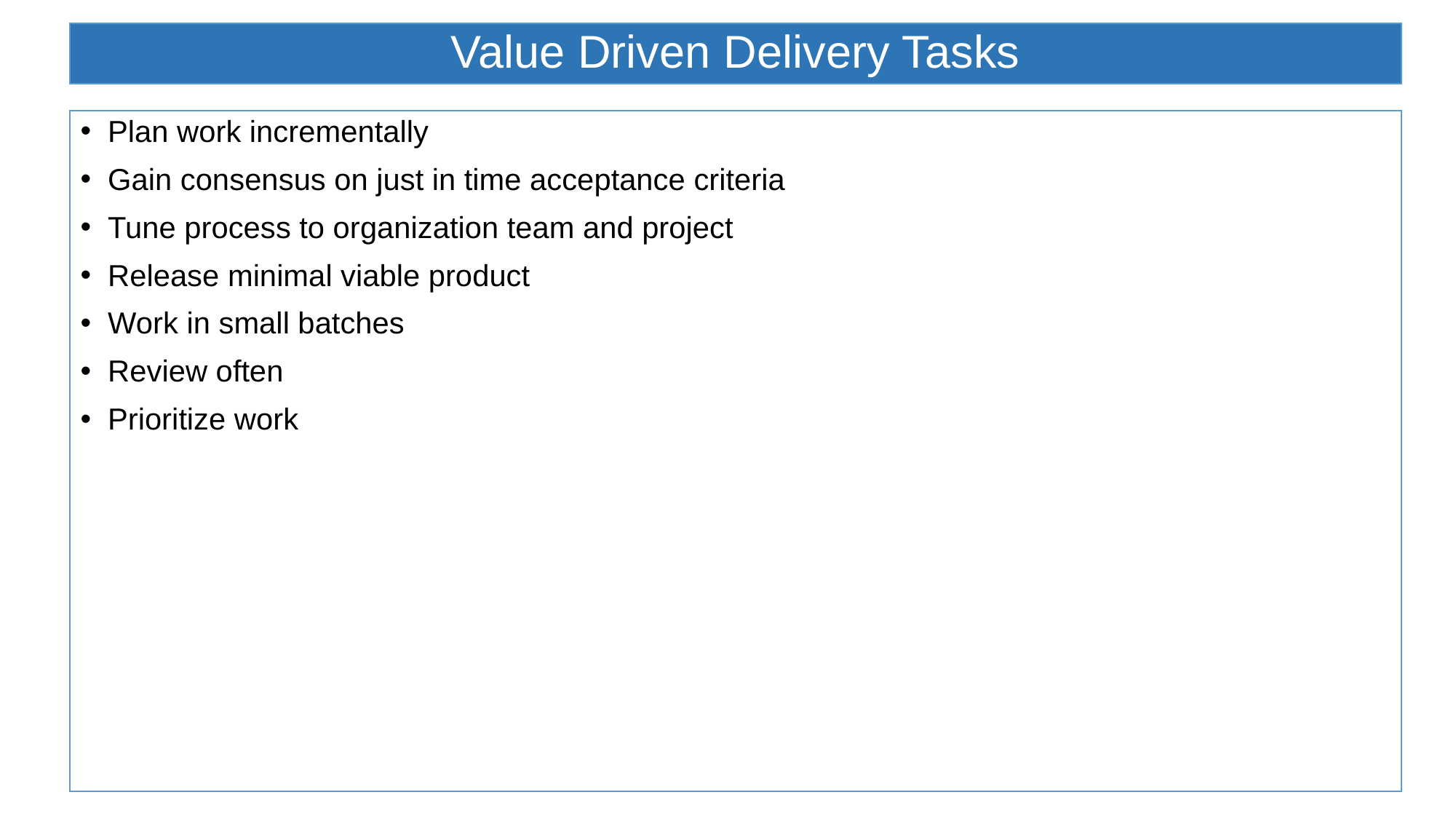

# Value Driven Delivery Tasks
Plan work incrementally
Gain consensus on just in time acceptance criteria
Tune process to organization team and project
Release minimal viable product
Work in small batches
Review often
Prioritize work